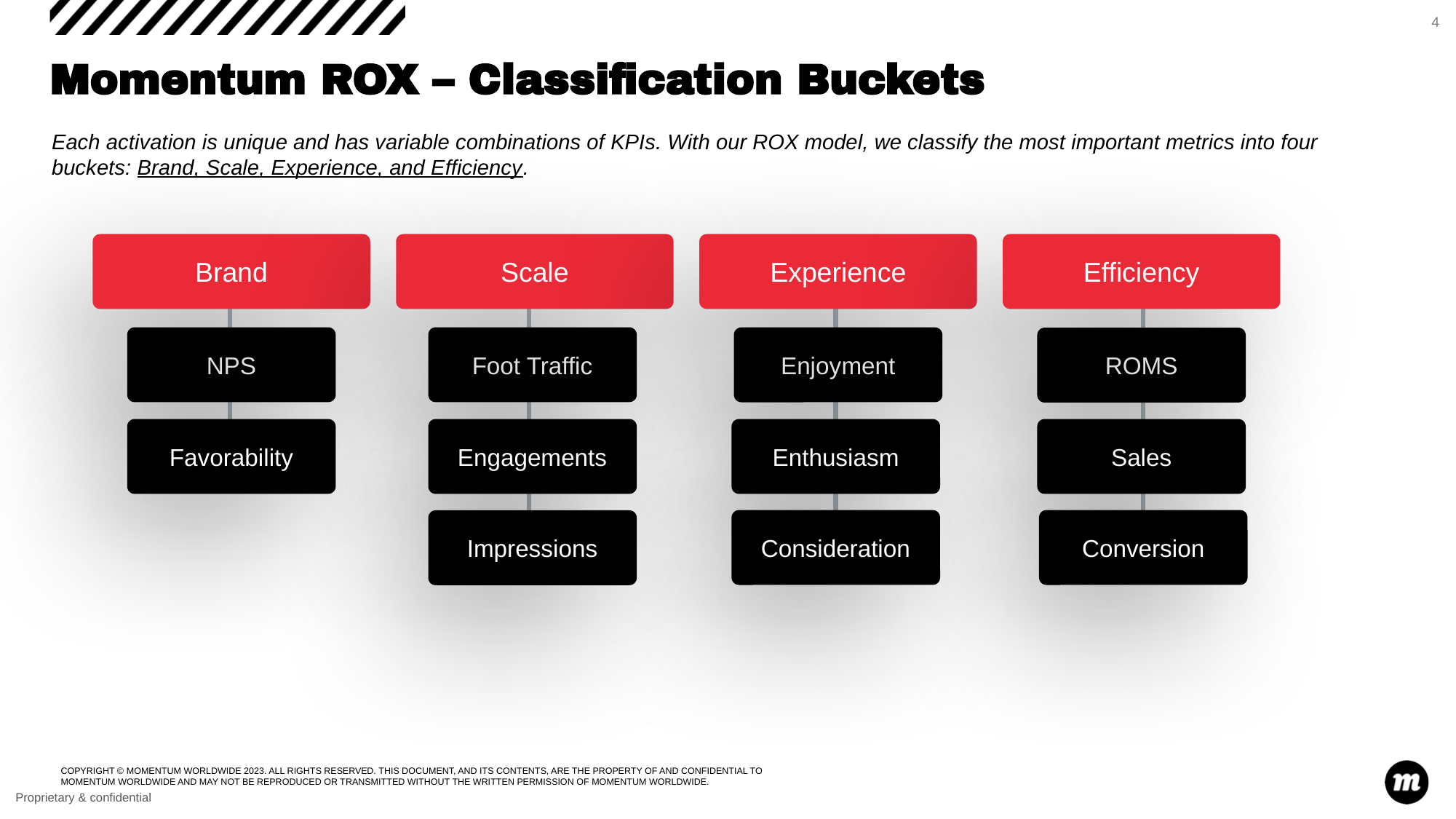

4
# Momentum ROX – Classification Buckets
Each activation is unique and has variable combinations of KPIs. With our ROX model, we classify the most important metrics into four buckets: Brand, Scale, Experience, and Efficiency.
Brand
Scale
Experience
Efficiency
NPS
Foot Traffic
Enjoyment
ROMS
Favorability
Engagements
Enthusiasm
Sales
Consideration
Conversion
Impressions
Proprietary & confidential